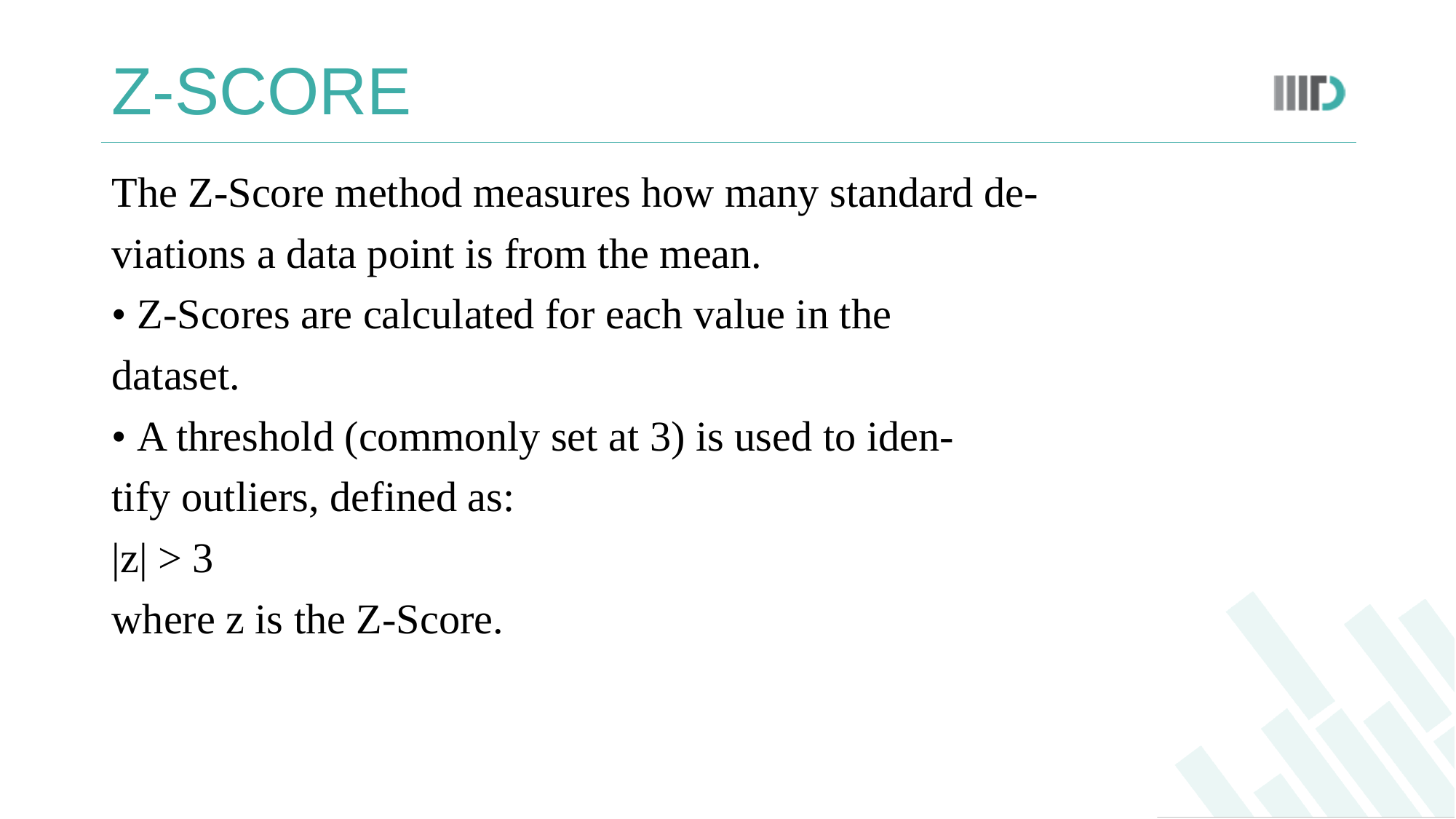

# Z-SCORE
The Z-Score method measures how many standard de-
viations a data point is from the mean.
• Z-Scores are calculated for each value in the
dataset.
• A threshold (commonly set at 3) is used to iden-
tify outliers, defined as:
|z| > 3
where z is the Z-Score.